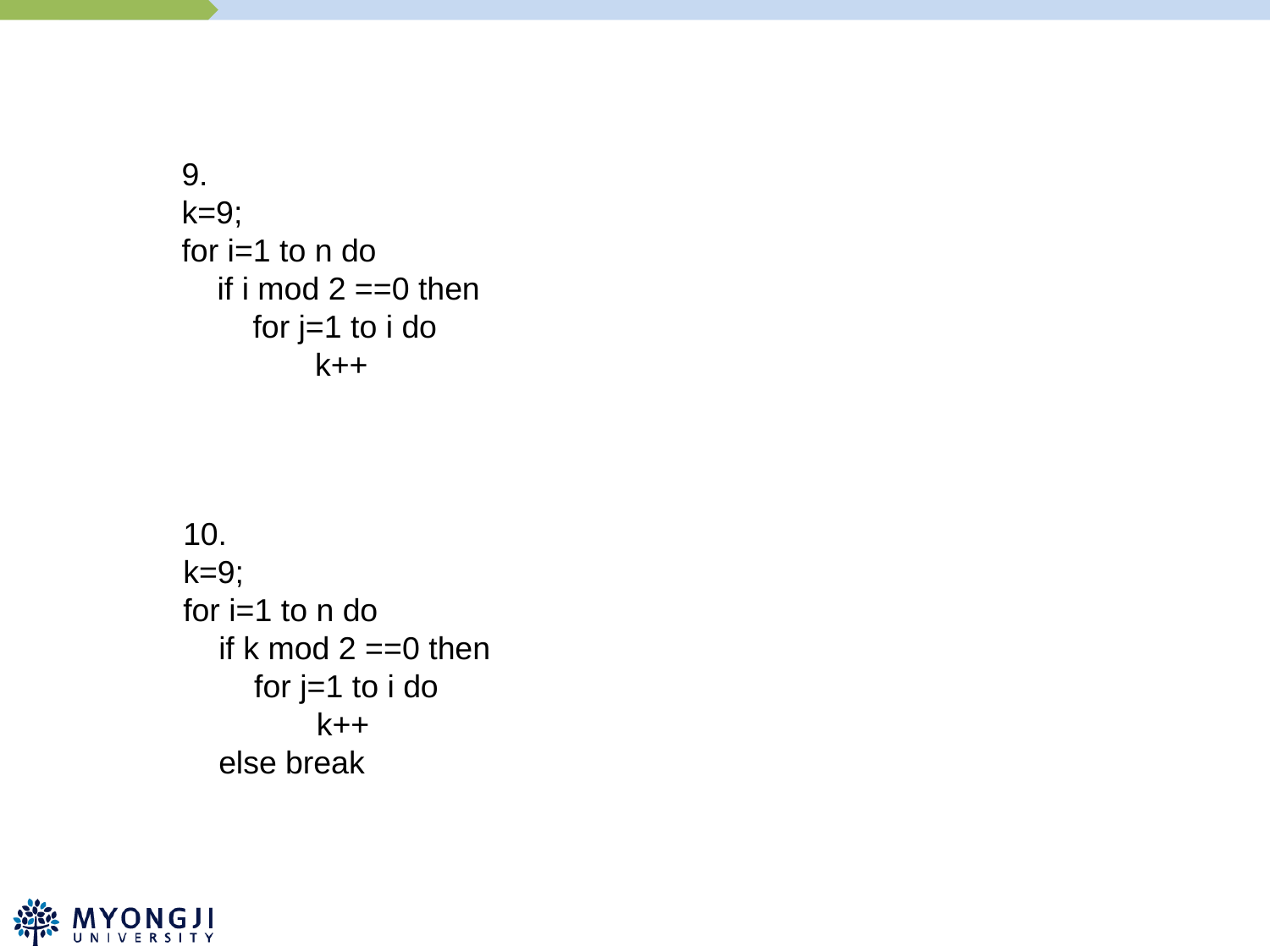

9.
k=9;
for i=1 to n do
    if i mod 2 ==0 then
        for j=1 to i do
               k++
10.
k=9;
for i=1 to n do
    if k mod 2 ==0 then
        for j=1 to i do
               k++
    else break